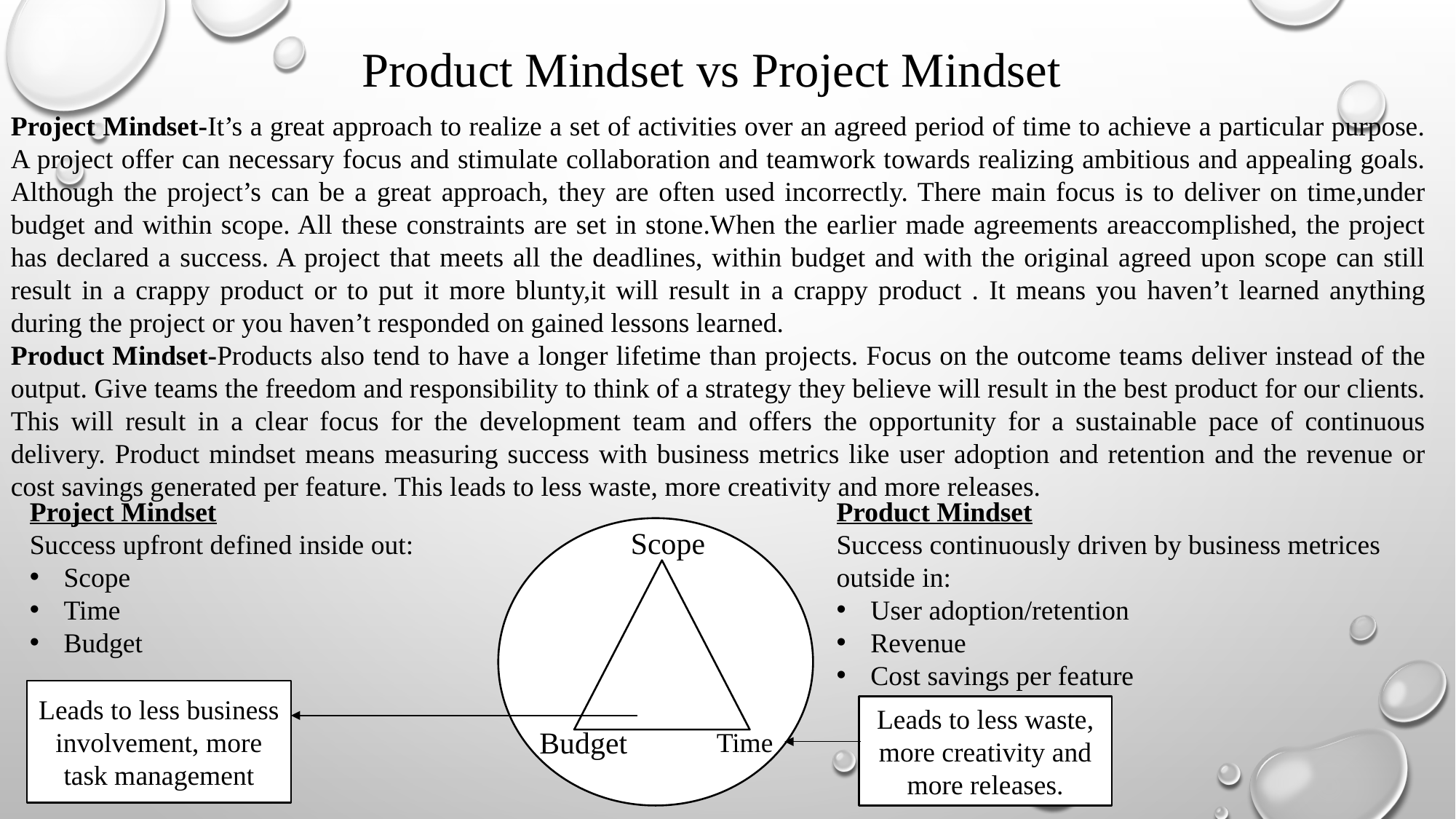

Product Mindset vs Project Mindset
Project Mindset-It’s a great approach to realize a set of activities over an agreed period of time to achieve a particular purpose. A project offer can necessary focus and stimulate collaboration and teamwork towards realizing ambitious and appealing goals. Although the project’s can be a great approach, they are often used incorrectly. There main focus is to deliver on time,under budget and within scope. All these constraints are set in stone.When the earlier made agreements areaccomplished, the project has declared a success. A project that meets all the deadlines, within budget and with the original agreed upon scope can still result in a crappy product or to put it more blunty,it will result in a crappy product . It means you haven’t learned anything during the project or you haven’t responded on gained lessons learned.
Product Mindset-Products also tend to have a longer lifetime than projects. Focus on the outcome teams deliver instead of the output. Give teams the freedom and responsibility to think of a strategy they believe will result in the best product for our clients. This will result in a clear focus for the development team and offers the opportunity for a sustainable pace of continuous delivery. Product mindset means measuring success with business metrics like user adoption and retention and the revenue or cost savings generated per feature. This leads to less waste, more creativity and more releases.
Project Mindset
Success upfront defined inside out:
Scope
Time
Budget
Product Mindset
Success continuously driven by business metrices outside in:
User adoption/retention
Revenue
Cost savings per feature

Scope

Leads to less business involvement, more task management
Leads to less waste, more creativity and more releases.
Budget
Time